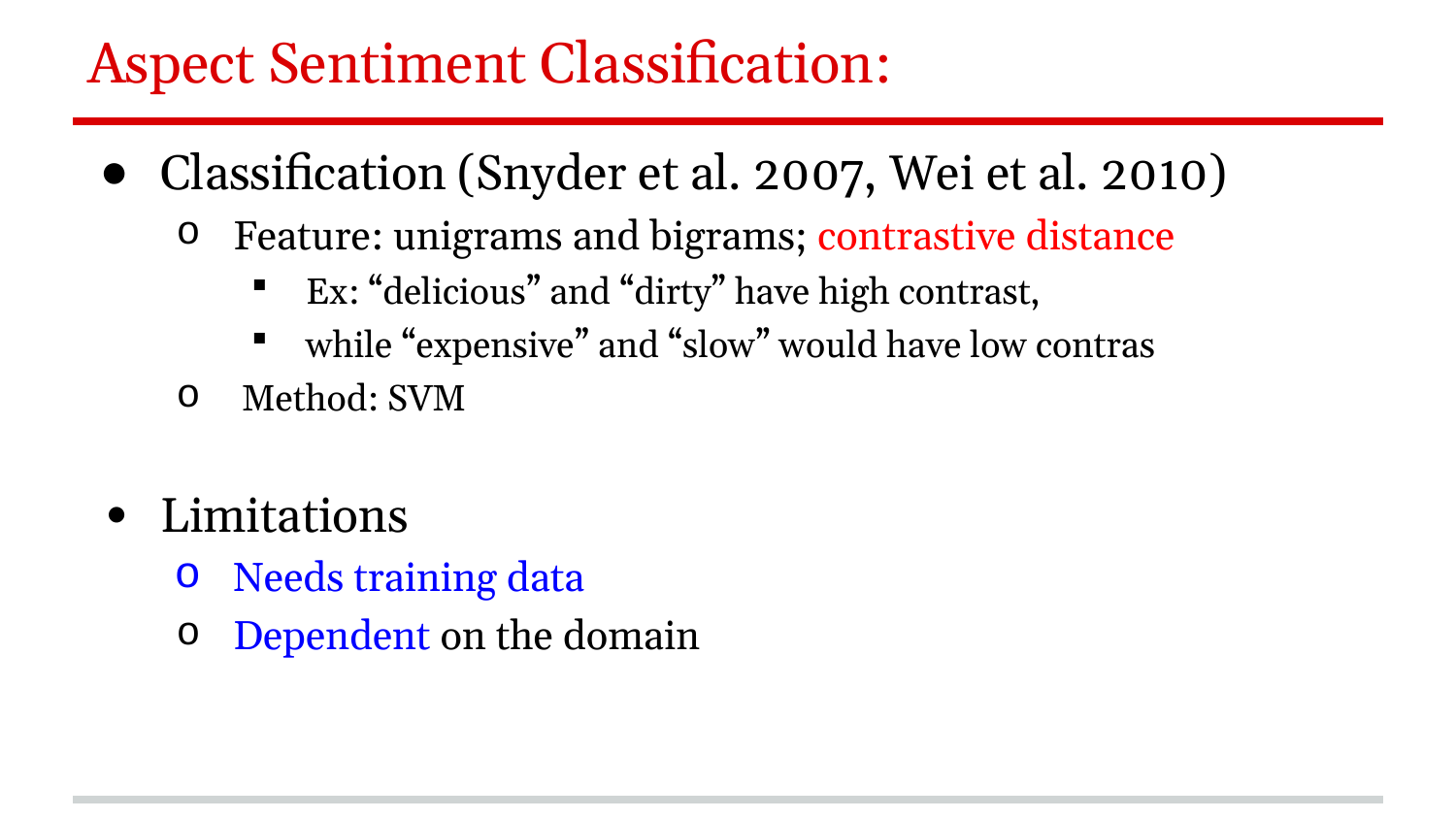

# Aspect Sentiment Classification:
Classification (Snyder et al. 2007, Wei et al. 2010)
Feature: unigrams and bigrams; contrastive distance
Ex: “delicious” and “dirty” have high contrast,
while “expensive” and “slow” would have low contras
 Method: SVM

Limitations
Needs training data
Dependent on the domain